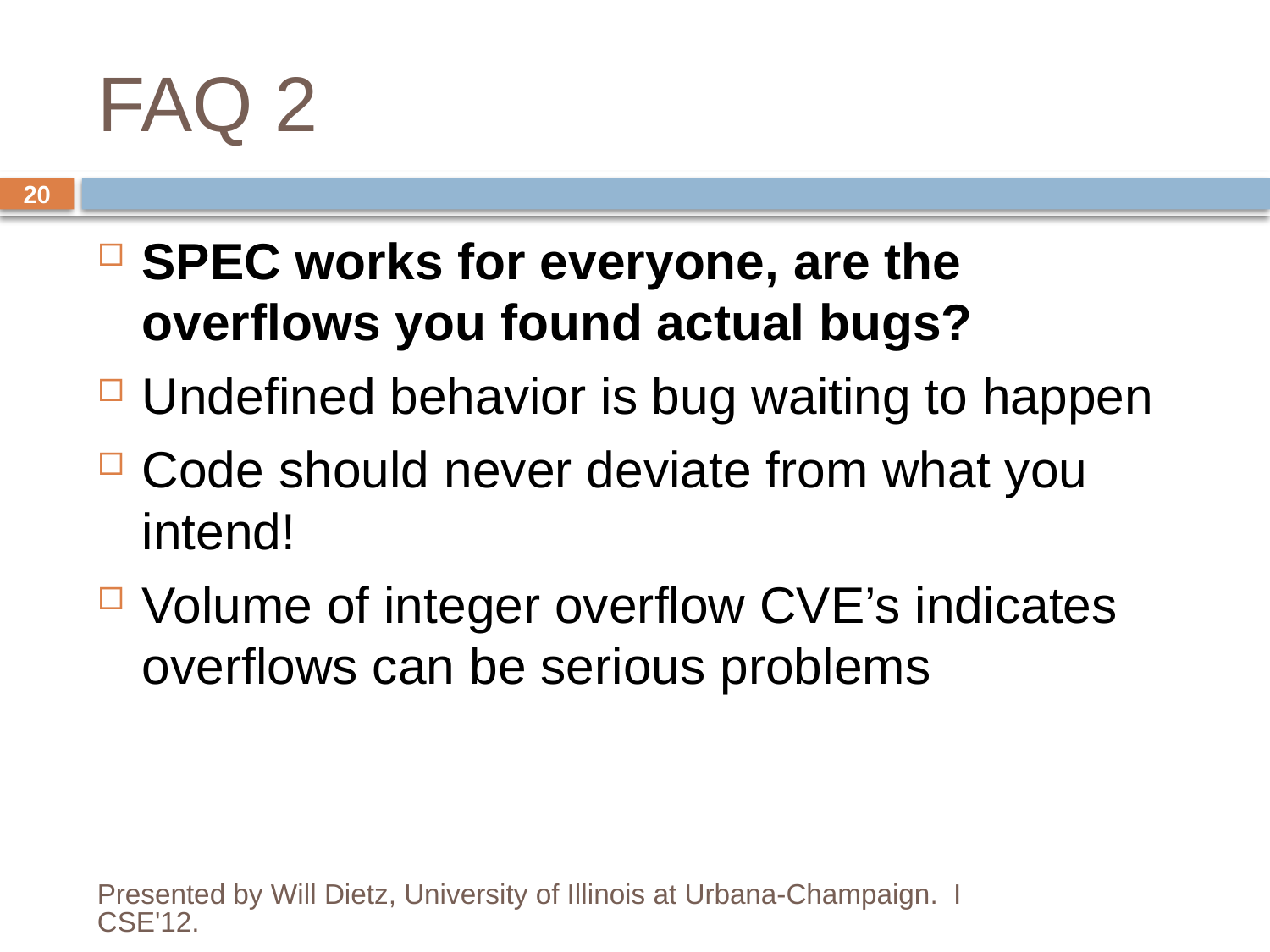

# FAQ 2
20
SPEC works for everyone, are the overflows you found actual bugs?
Undefined behavior is bug waiting to happen
Code should never deviate from what you intend!
Volume of integer overflow CVE’s indicates overflows can be serious problems
Presented by Will Dietz, University of Illinois at Urbana-Champaign.  ICSE'12.